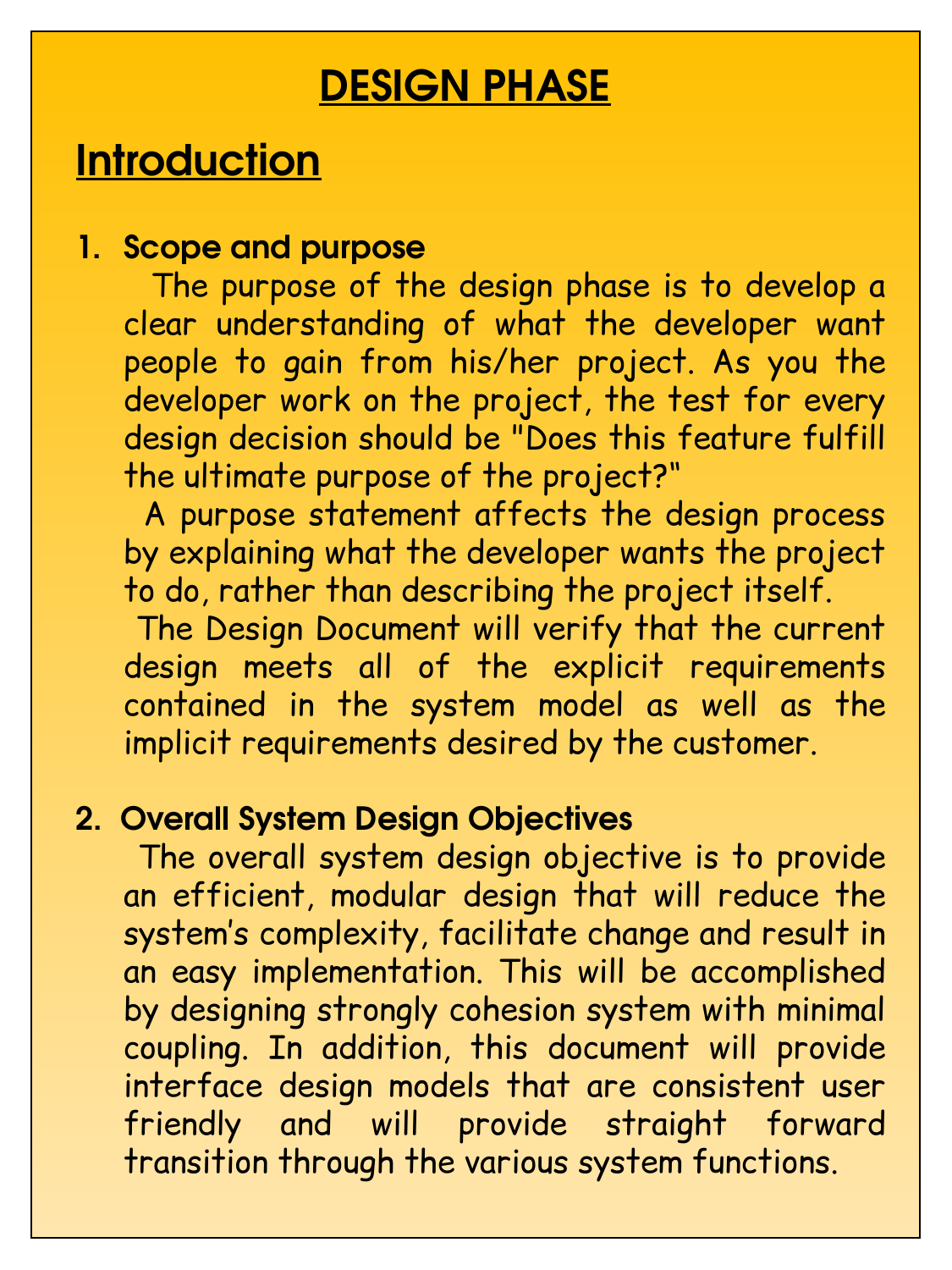

DESIGN PHASE
Introduction

Scope and purpose
      The purpose of the design phase is to develop a clear understanding of what the developer want people to gain from his/her project. As you the developer work on the project, the test for every design decision should be "Does this feature fulfill the ultimate purpose of the project?“
     A purpose statement affects the design process by explaining what the developer wants the project to do, rather than describing the project itself.
     The Design Document will verify that the current design meets all of the explicit requirements contained in the system model as well as the implicit requirements desired by the customer.

2.  Overall System Design Objectives
     The overall system design objective is to provide an efficient, modular design that will reduce the system’s complexity, facilitate change and result in an easy implementation. This will be accomplished by designing strongly cohesion system with minimal coupling. In addition, this document will provide interface design models that are consistent user friendly and will provide straight forward transition through the various system functions.
..
24